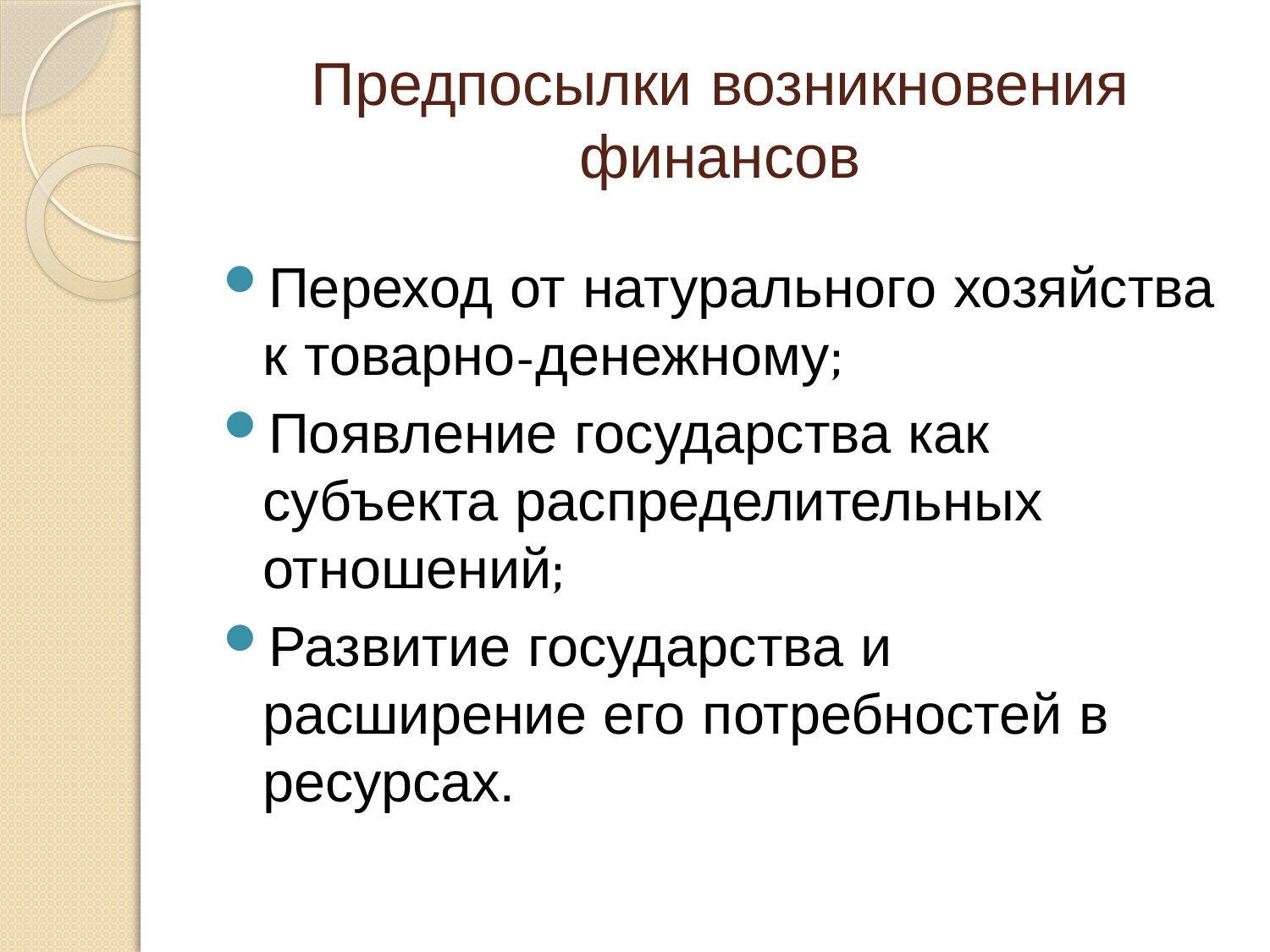

# Предпосылки возникновения финансов
Переход от натурального хозяйства к товарно-денежному;
Появление государства как субъекта распределительных отношений;
Развитие государства и расширение его потребностей в ресурсах.